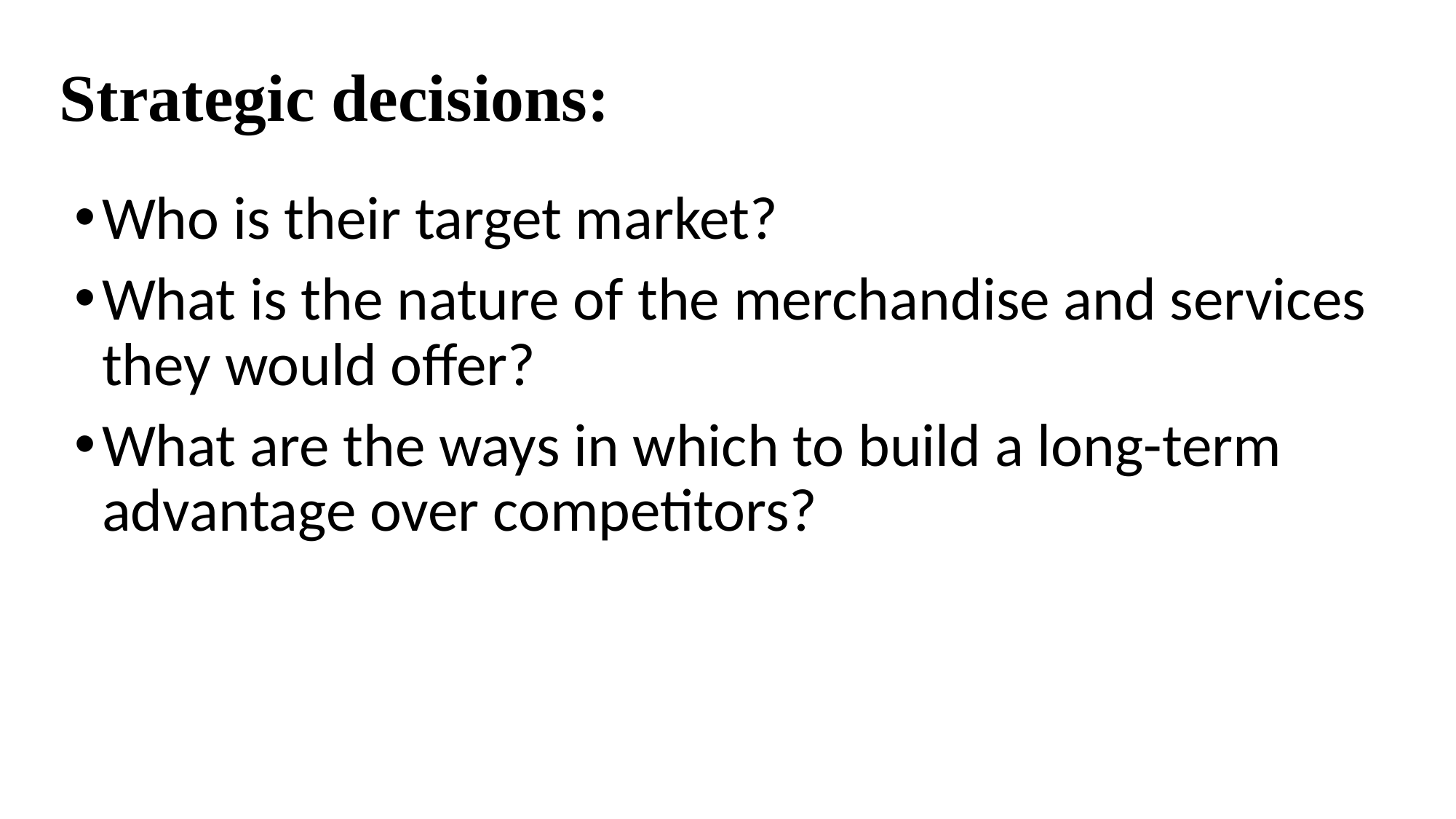

# Strategic decisions:
Who is their target market?
What is the nature of the merchandise and services they would offer?
What are the ways in which to build a long-term advantage over competitors?